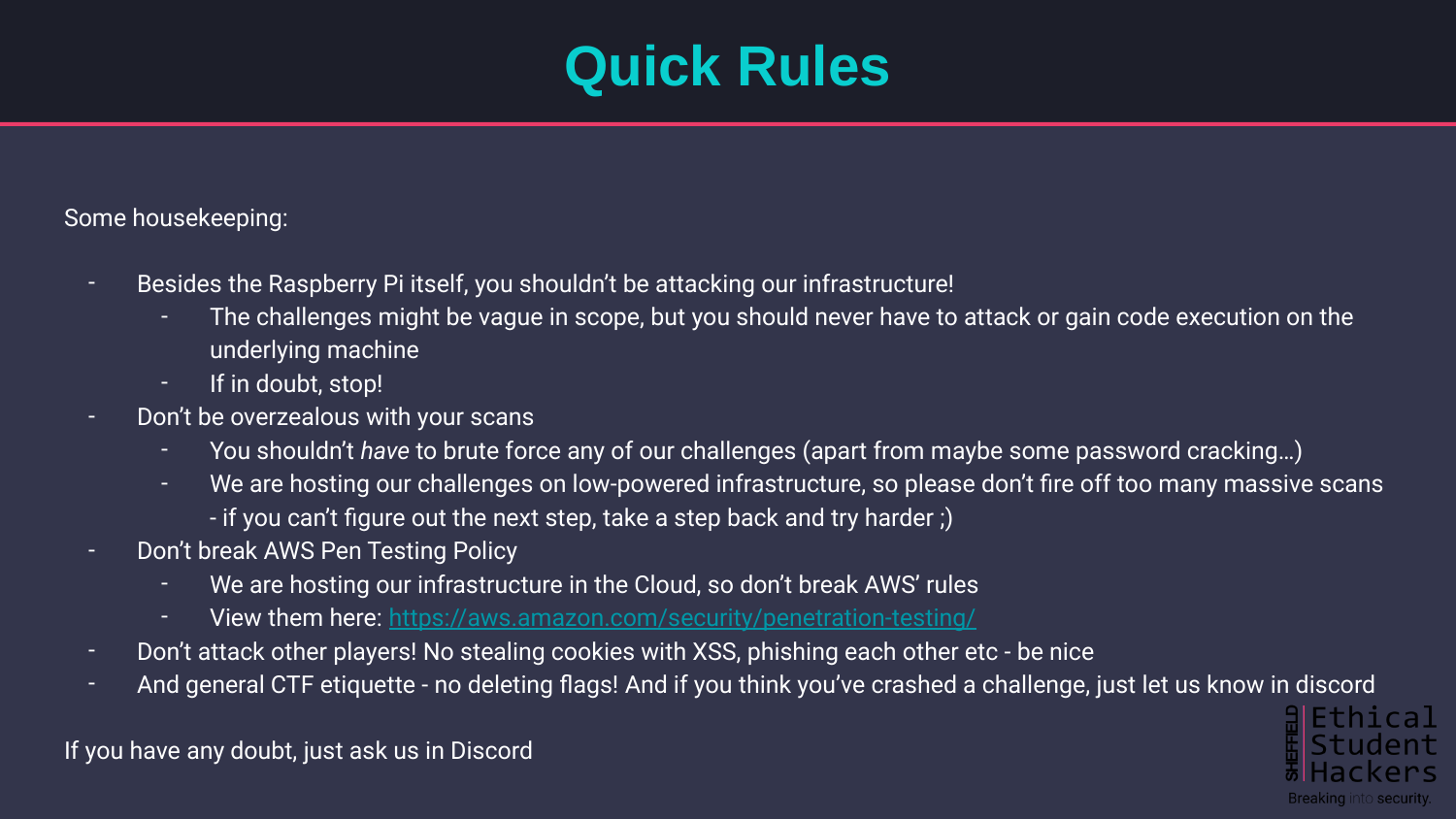

# Quick Rules
Some housekeeping:
Besides the Raspberry Pi itself, you shouldn’t be attacking our infrastructure!
The challenges might be vague in scope, but you should never have to attack or gain code execution on the underlying machine
If in doubt, stop!
Don’t be overzealous with your scans
You shouldn’t have to brute force any of our challenges (apart from maybe some password cracking…)
We are hosting our challenges on low-powered infrastructure, so please don’t fire off too many massive scans - if you can’t figure out the next step, take a step back and try harder ;)
Don’t break AWS Pen Testing Policy
We are hosting our infrastructure in the Cloud, so don’t break AWS’ rules
View them here: https://aws.amazon.com/security/penetration-testing/
Don’t attack other players! No stealing cookies with XSS, phishing each other etc - be nice
And general CTF etiquette - no deleting flags! And if you think you’ve crashed a challenge, just let us know in discord
If you have any doubt, just ask us in Discord